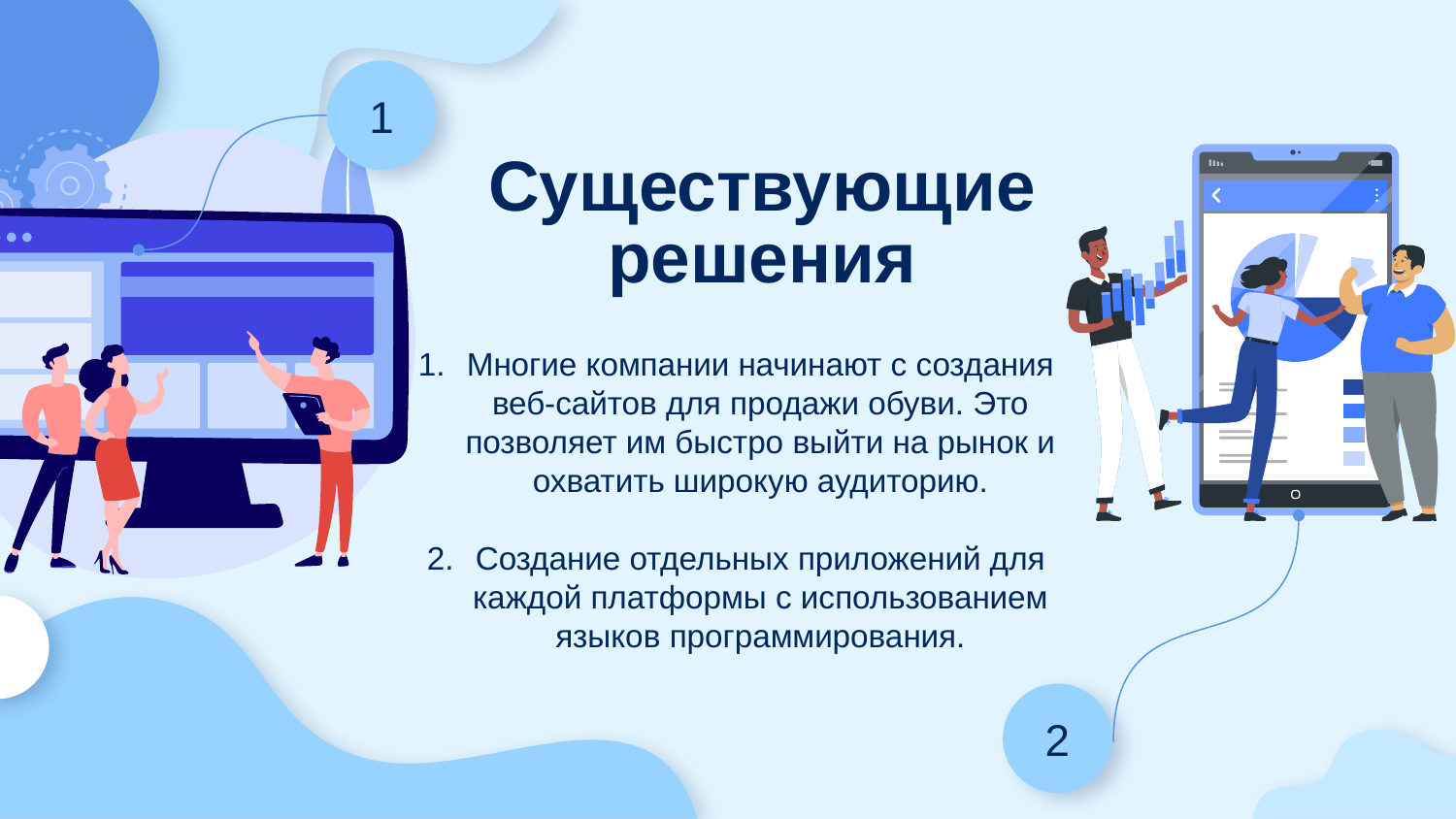

1

# Существующие решения

Многие компании начинают с создания веб-сайтов для продажи обуви. Это позволяет им быстро выйти на рынок и охватить широкую аудиторию.

Создание отдельных приложений для каждой платформы с использованием языков программирования.

2